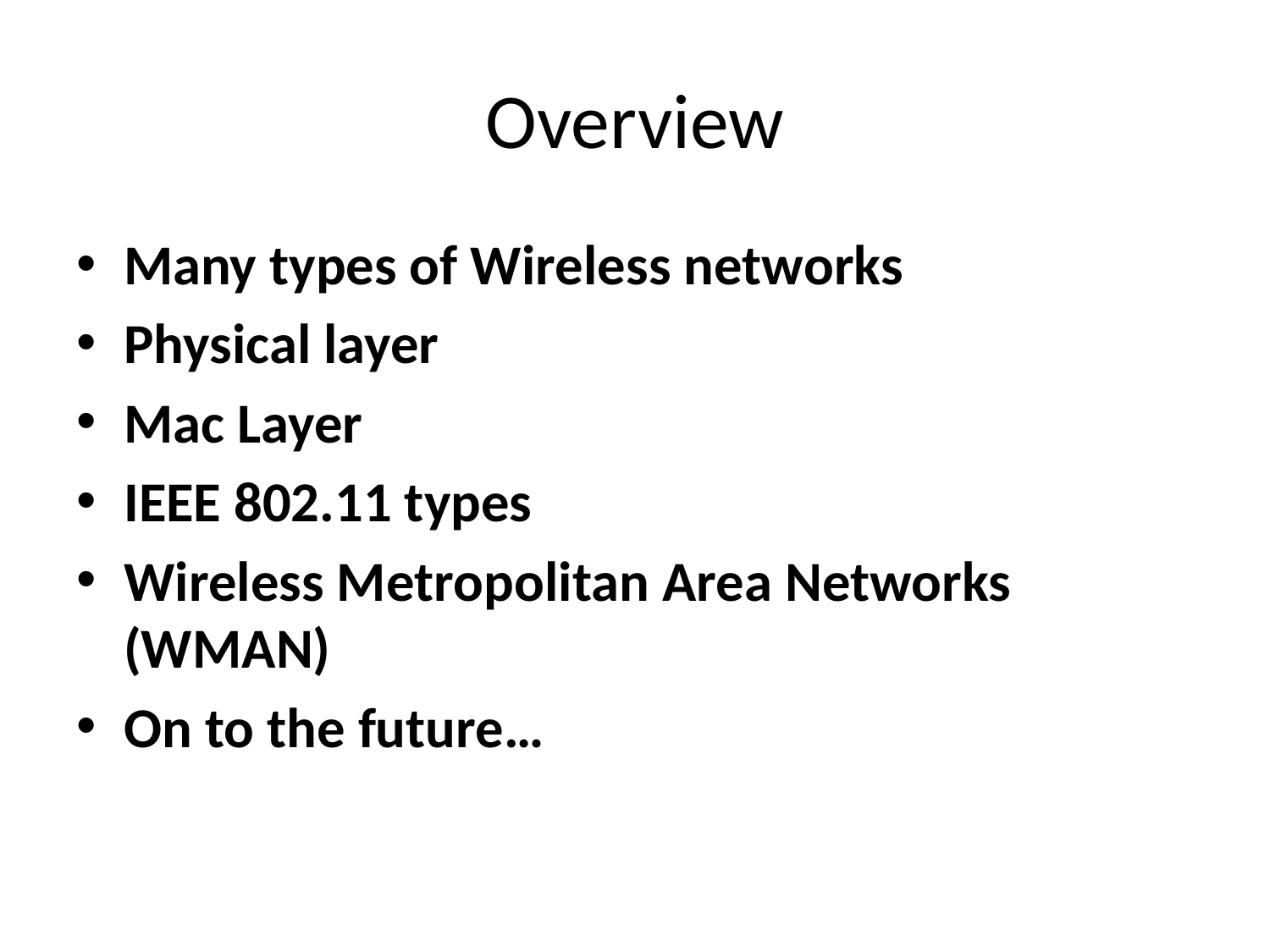

# Overview
Many types of Wireless networks
Physical layer
Mac Layer
IEEE 802.11 types
Wireless Metropolitan Area Networks (WMAN)
On to the future…